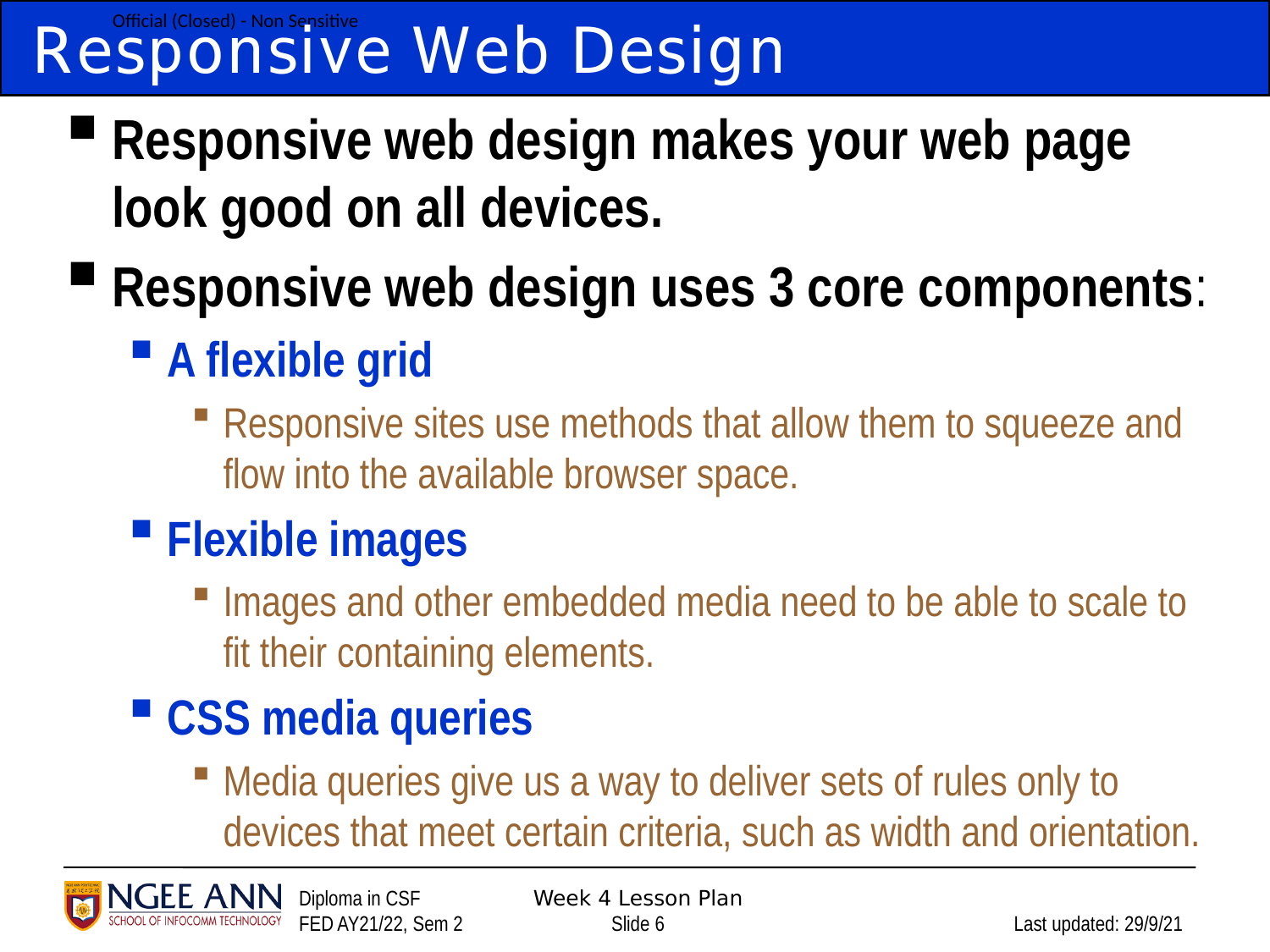

# Responsive Web Design
Responsive web design makes your web page look good on all devices.
Responsive web design uses 3 core components:
A flexible grid
Responsive sites use methods that allow them to squeeze and flow into the available browser space.
Flexible images
Images and other embedded media need to be able to scale to fit their containing elements.
CSS media queries
Media queries give us a way to deliver sets of rules only to devices that meet certain criteria, such as width and orientation.